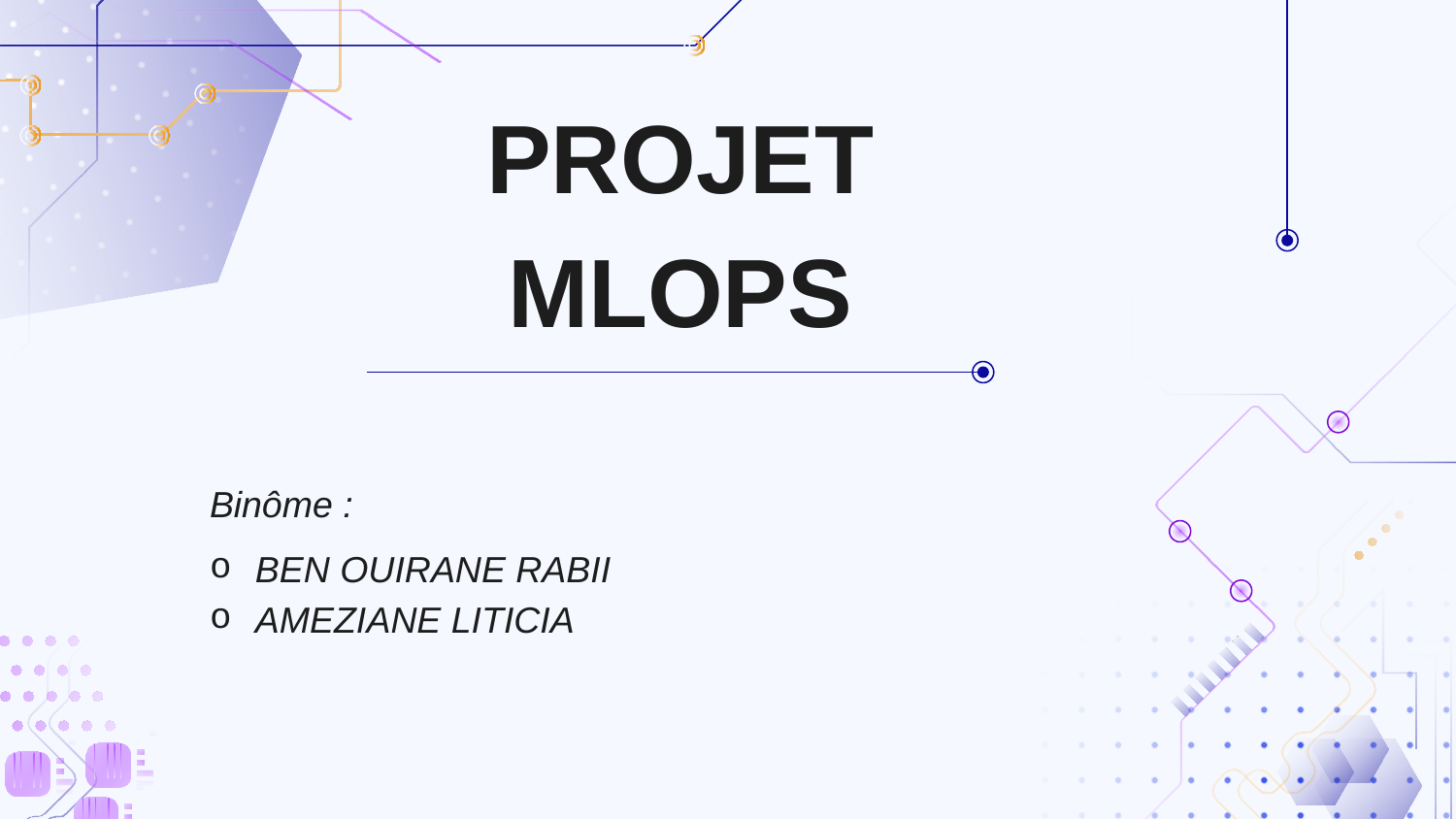

# PROJET MLOPS

Binôme :
BEN OUIRANE RABII
AMEZIANE LITICIA